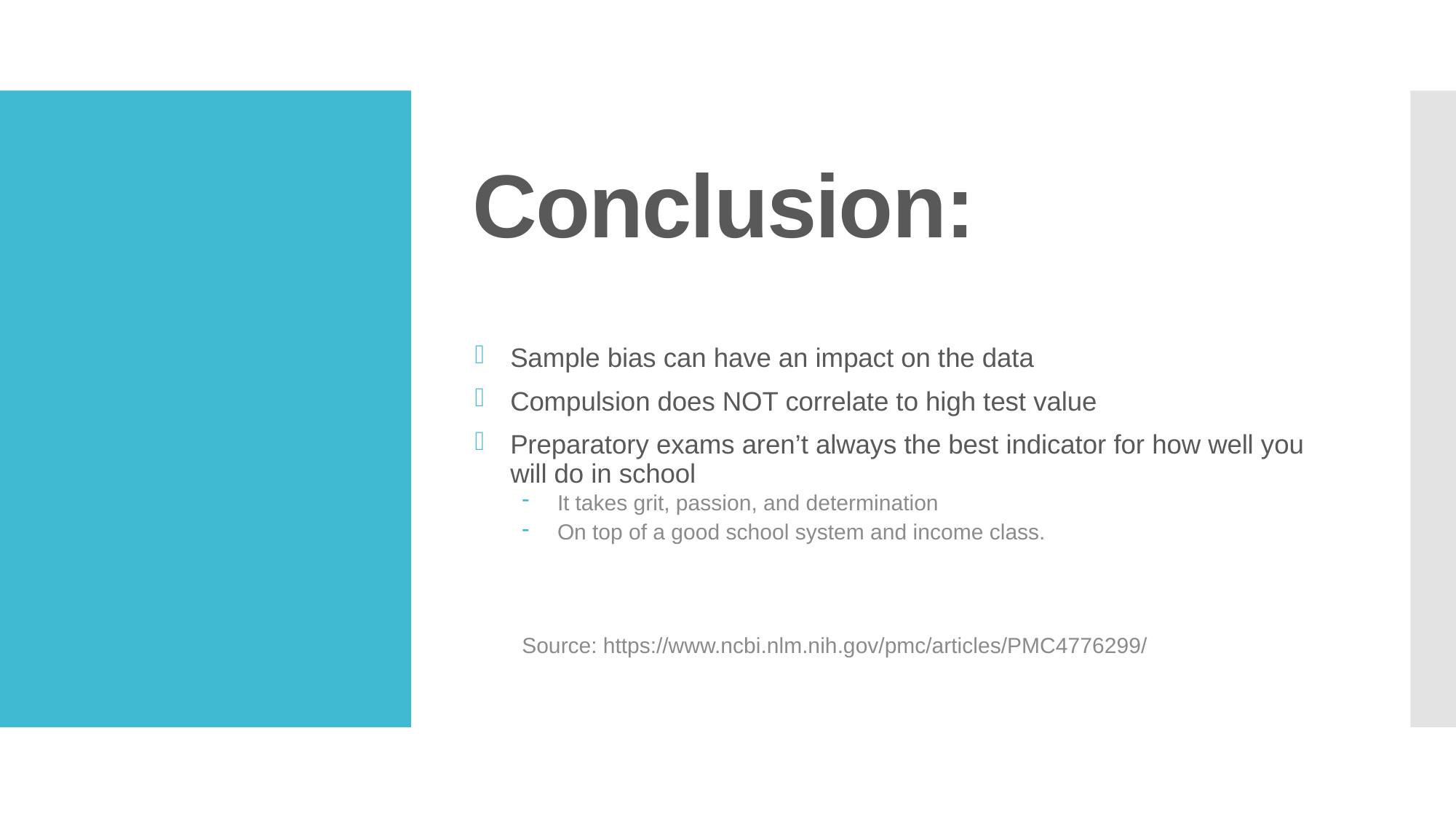

# Conclusion:

Sample bias can have an impact on the data
Compulsion does NOT correlate to high test value
Preparatory exams aren’t always the best indicator for how well you will do in school
It takes grit, passion, and determination
On top of a good school system and income class.

Source: https://www.ncbi.nlm.nih.gov/pmc/articles/PMC4776299/